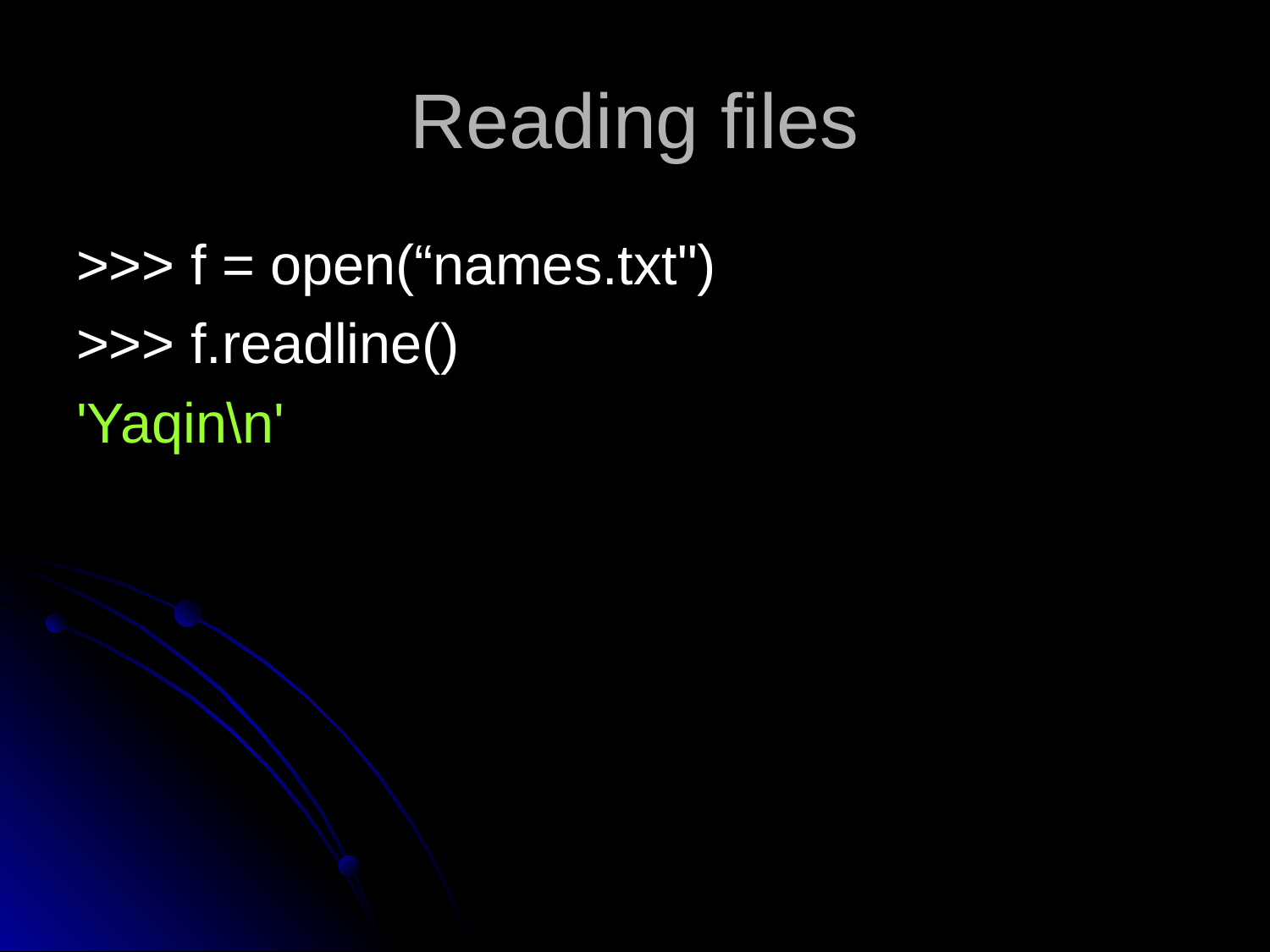

# Reading files
>>> f = open(“names.txt")
>>> f.readline()
'Yaqin\n'